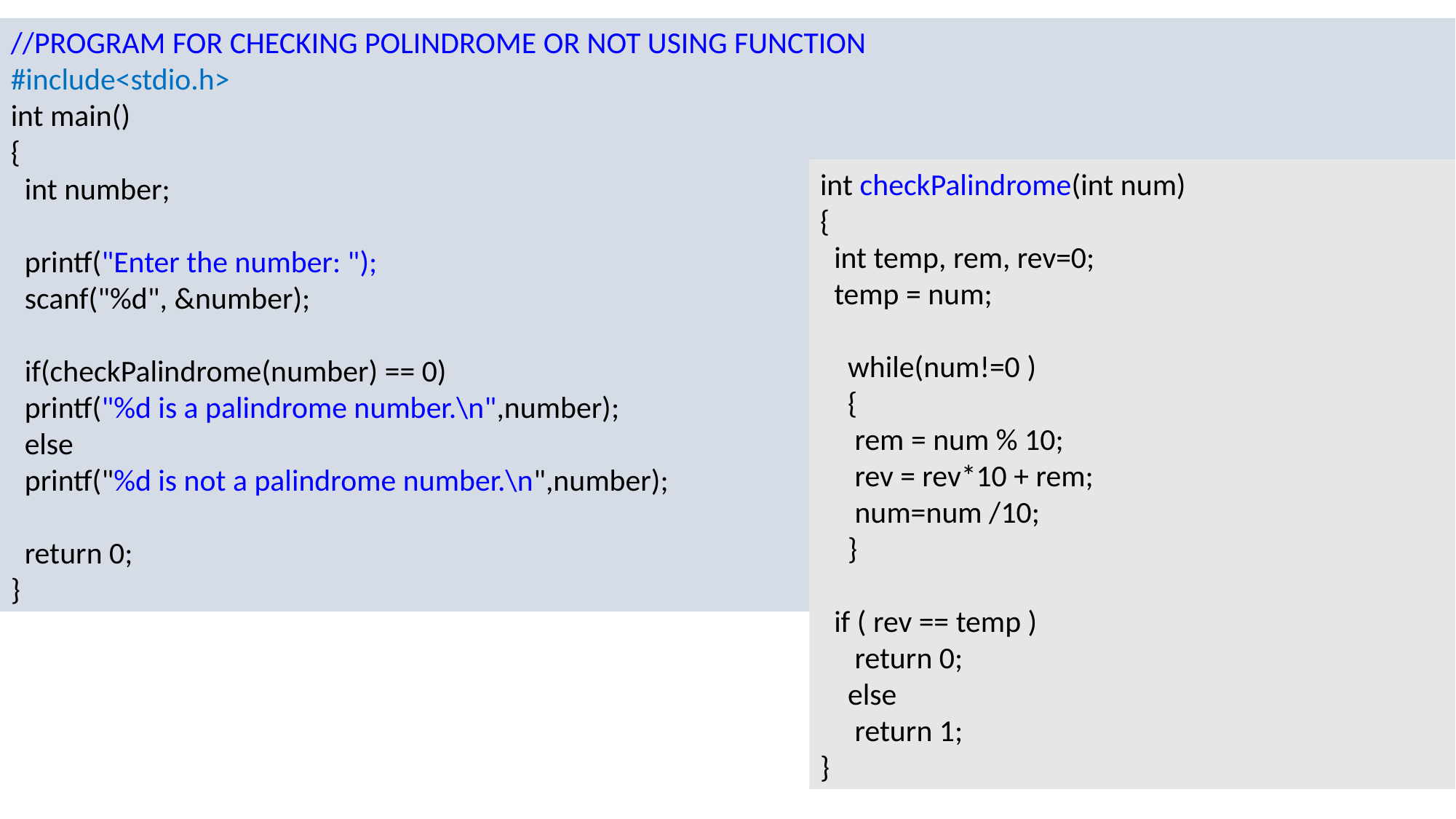

//PROGRAM FOR CHECKING POLINDROME OR NOT USING FUNCTION
#include<stdio.h>
int main()
{
  int number;

  printf("Enter the number: ");
  scanf("%d", &number);

  if(checkPalindrome(number) == 0)
  printf("%d is a palindrome number.\n",number);
  else
  printf("%d is not a palindrome number.\n",number);

  return 0;
}
int checkPalindrome(int num)
{
  int temp, rem, rev=0;
  temp = num;

    while(num!=0 )
    {
     rem = num % 10;
     rev = rev*10 + rem;
     num=num /10;
    }

  if ( rev == temp )
     return 0;
    else
     return 1;
}